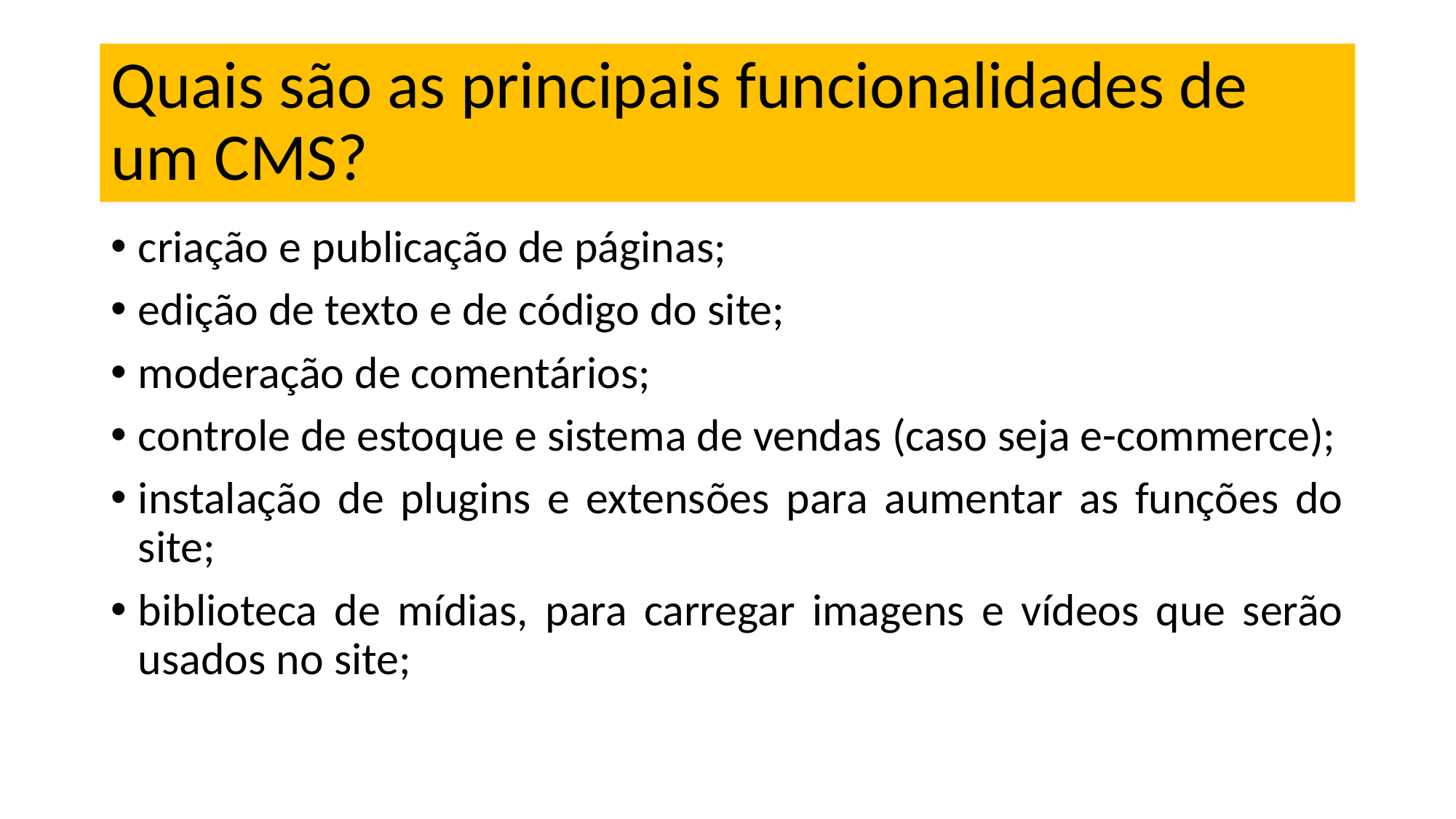

# Quais são as principais funcionalidades de um CMS?
criação e publicação de páginas;
edição de texto e de código do site;
moderação de comentários;
controle de estoque e sistema de vendas (caso seja e-commerce);
instalação de plugins e extensões para aumentar as funções do site;
biblioteca de mídias, para carregar imagens e vídeos que serão usados no site;